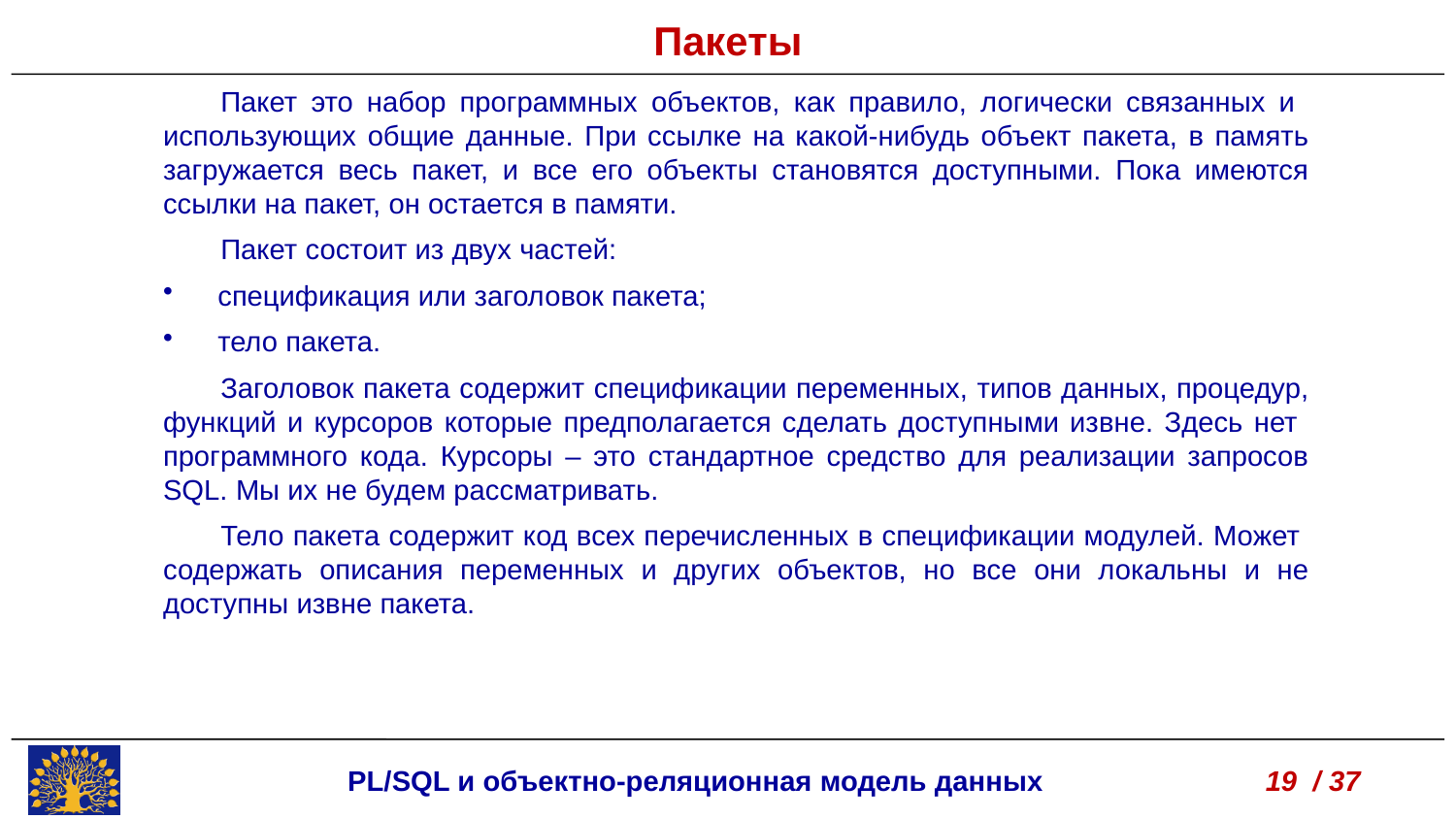

Пакеты
Пакет это набор программных объектов, как правило, логически связанных и  использующих общие данные. При ссылке на какой-нибудь объект пакета, в память загружается весь пакет, и все его объекты становятся доступными. Пока имеются ссылки на пакет, он остается в памяти.
Пакет состоит из двух частей:
спецификация или заголовок пакета;
тело пакета.
Заголовок пакета содержит спецификации переменных, типов данных, процедур, функций и курсоров которые предполагается сделать доступными извне. Здесь нет  программного кода. Курсоры – это стандартное средство для реализации запросов SQL. Мы их не будем рассматривать.
Тело пакета содержит код всех перечисленных в спецификации модулей. Может  содержать описания переменных и других объектов, но все они локальны и не доступны извне пакета.